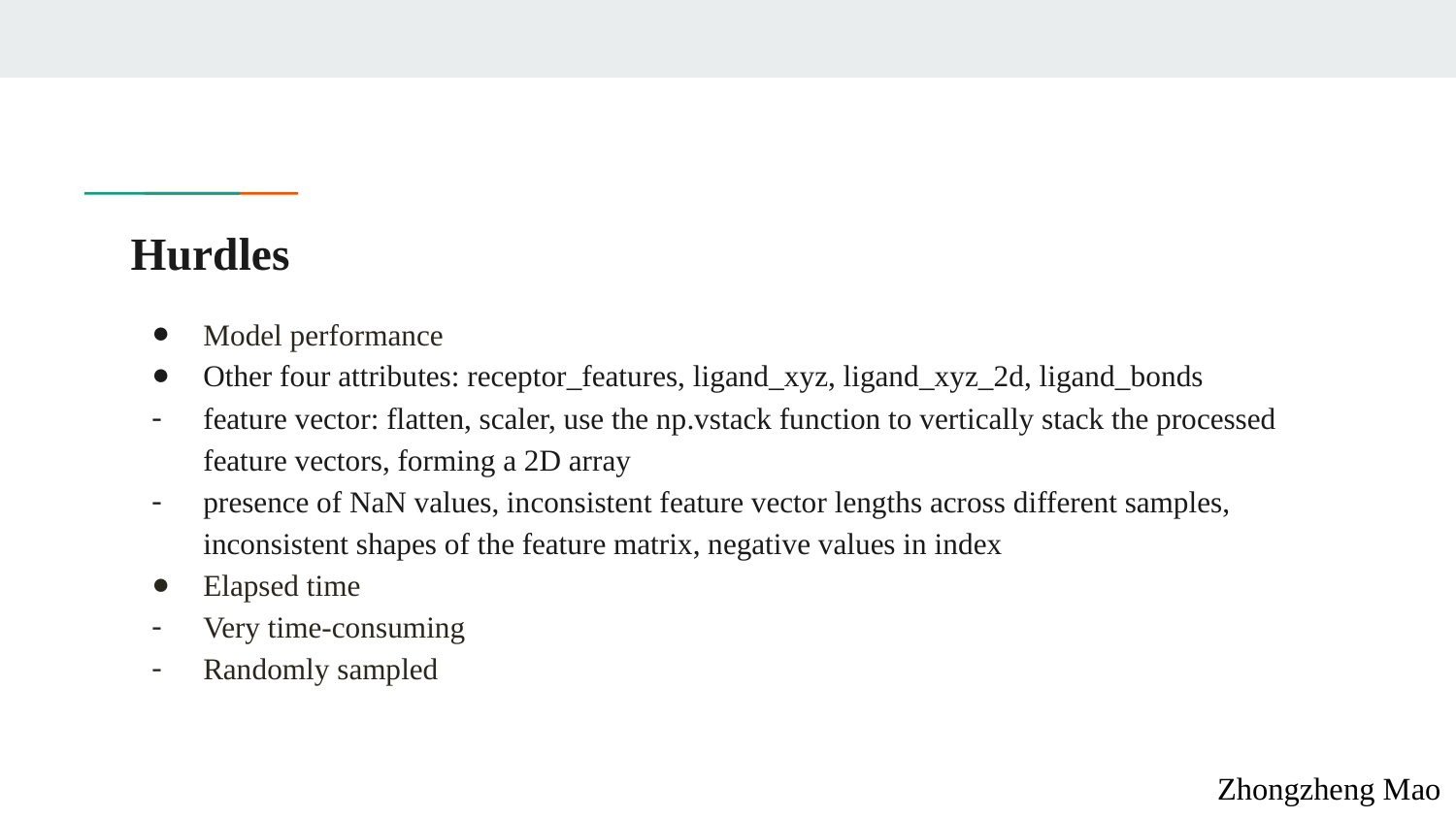

# Hurdles
Model performance
Other four attributes: receptor_features, ligand_xyz, ligand_xyz_2d, ligand_bonds
feature vector: flatten, scaler, use the np.vstack function to vertically stack the processed feature vectors, forming a 2D array
presence of NaN values, inconsistent feature vector lengths across different samples, inconsistent shapes of the feature matrix, negative values in index
Elapsed time
Very time-consuming
Randomly sampled
Zhongzheng Mao